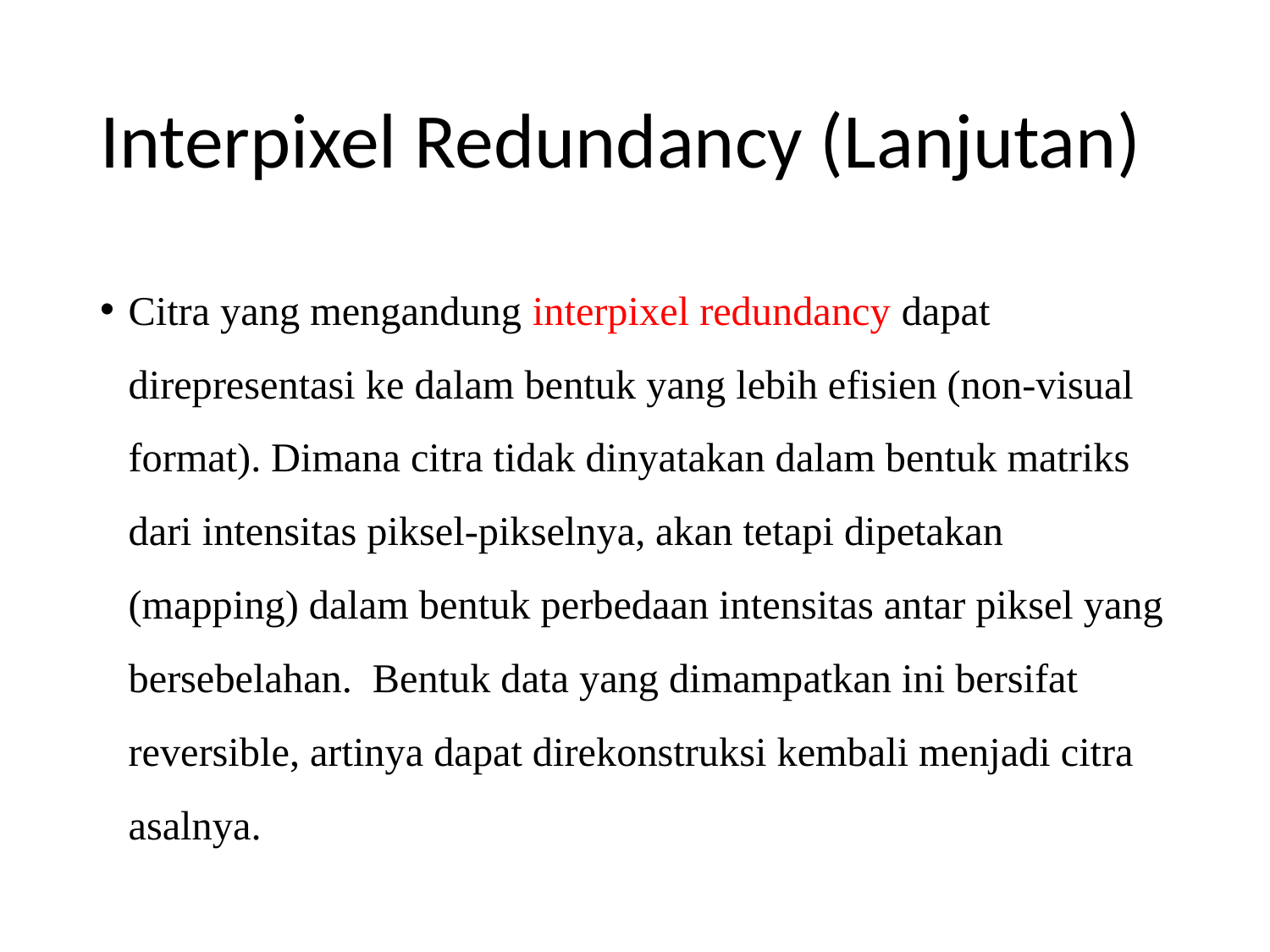

# Interpixel Redundancy (Lanjutan)
Citra yang mengandung interpixel redundancy dapat direpresentasi ke dalam bentuk yang lebih efisien (non-visual format). Dimana citra tidak dinyatakan dalam bentuk matriks dari intensitas piksel-pikselnya, akan tetapi dipetakan (mapping) dalam bentuk perbedaan intensitas antar piksel yang bersebelahan.  Bentuk data yang dimampatkan ini bersifat reversible, artinya dapat direkonstruksi kembali menjadi citra asalnya.